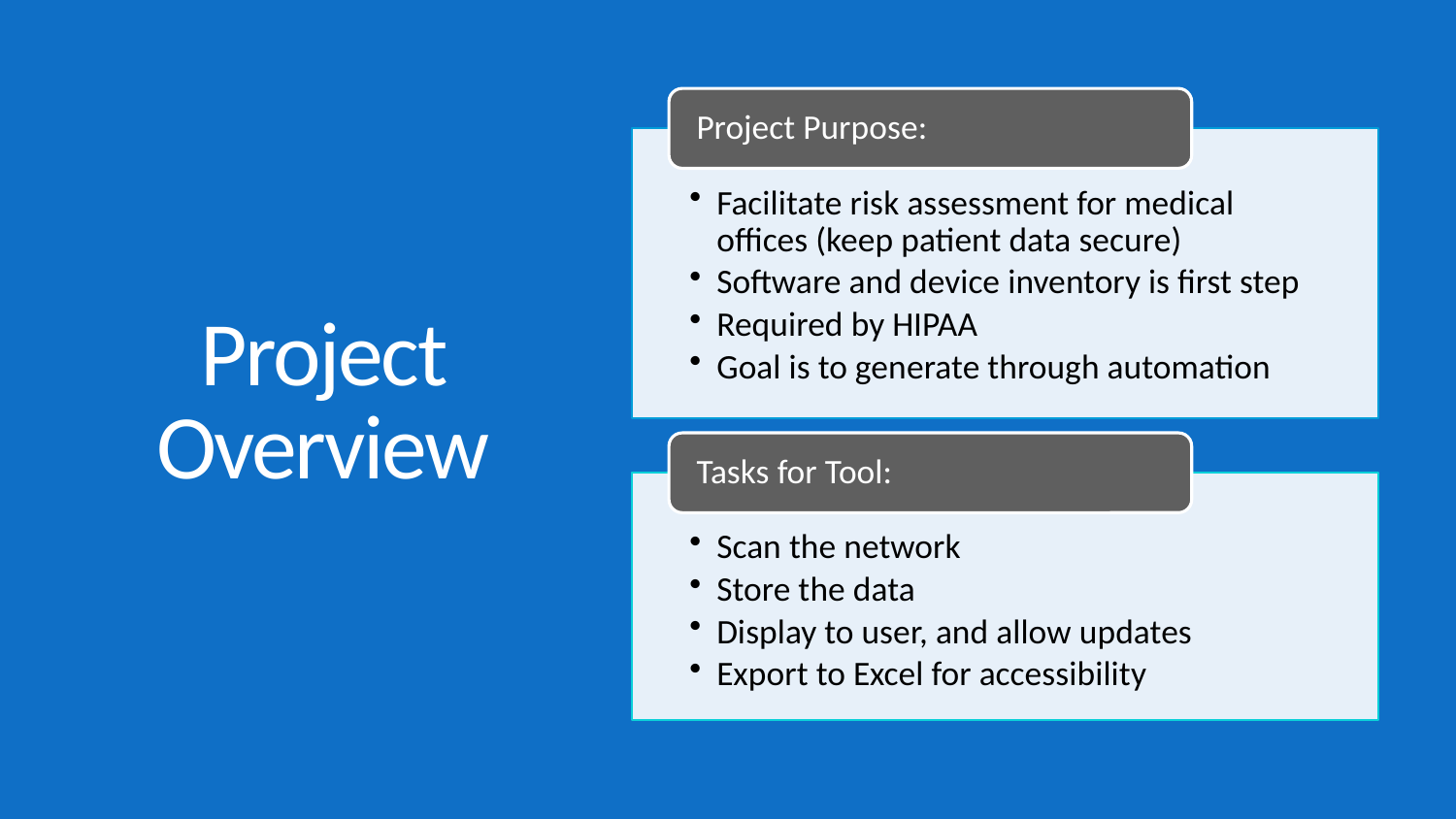

Project Overview
Facilitate risk assessment for medical offices (keep patient data secure)
Software and device inventory is first step
Required by HIPAA
Goal is to generate through automation
Project Purpose:
Scan the network
Store the data
Display to user, and allow updates
Export to Excel for accessibility
Tasks for Tool: